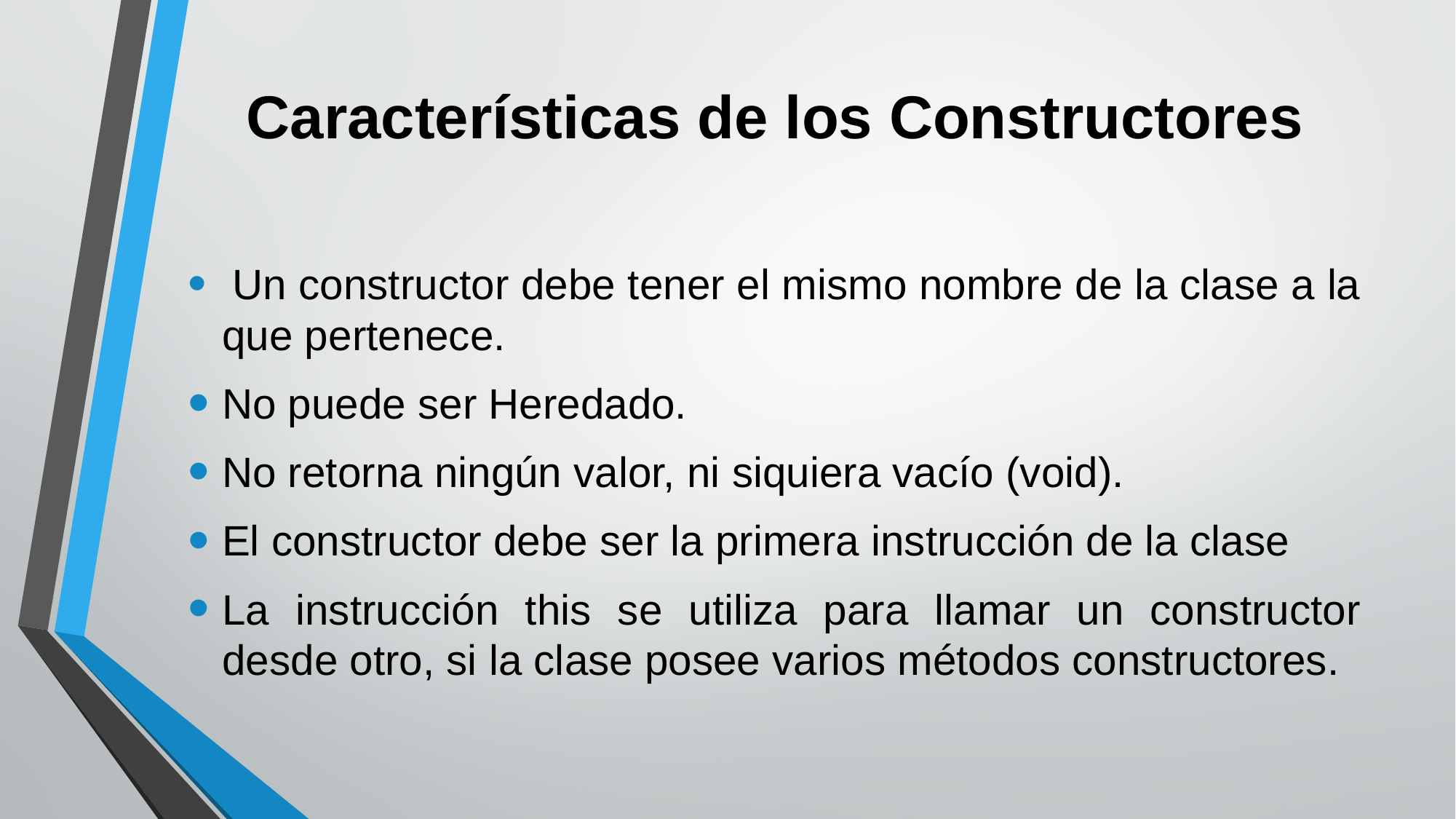

# Características de los Constructores

 Un constructor debe tener el mismo nombre de la clase a la que pertenece.
No puede ser Heredado.
No retorna ningún valor, ni siquiera vacío (void).
El constructor debe ser la primera instrucción de la clase
La instrucción this se utiliza para llamar un constructor desde otro, si la clase posee varios métodos constructores.